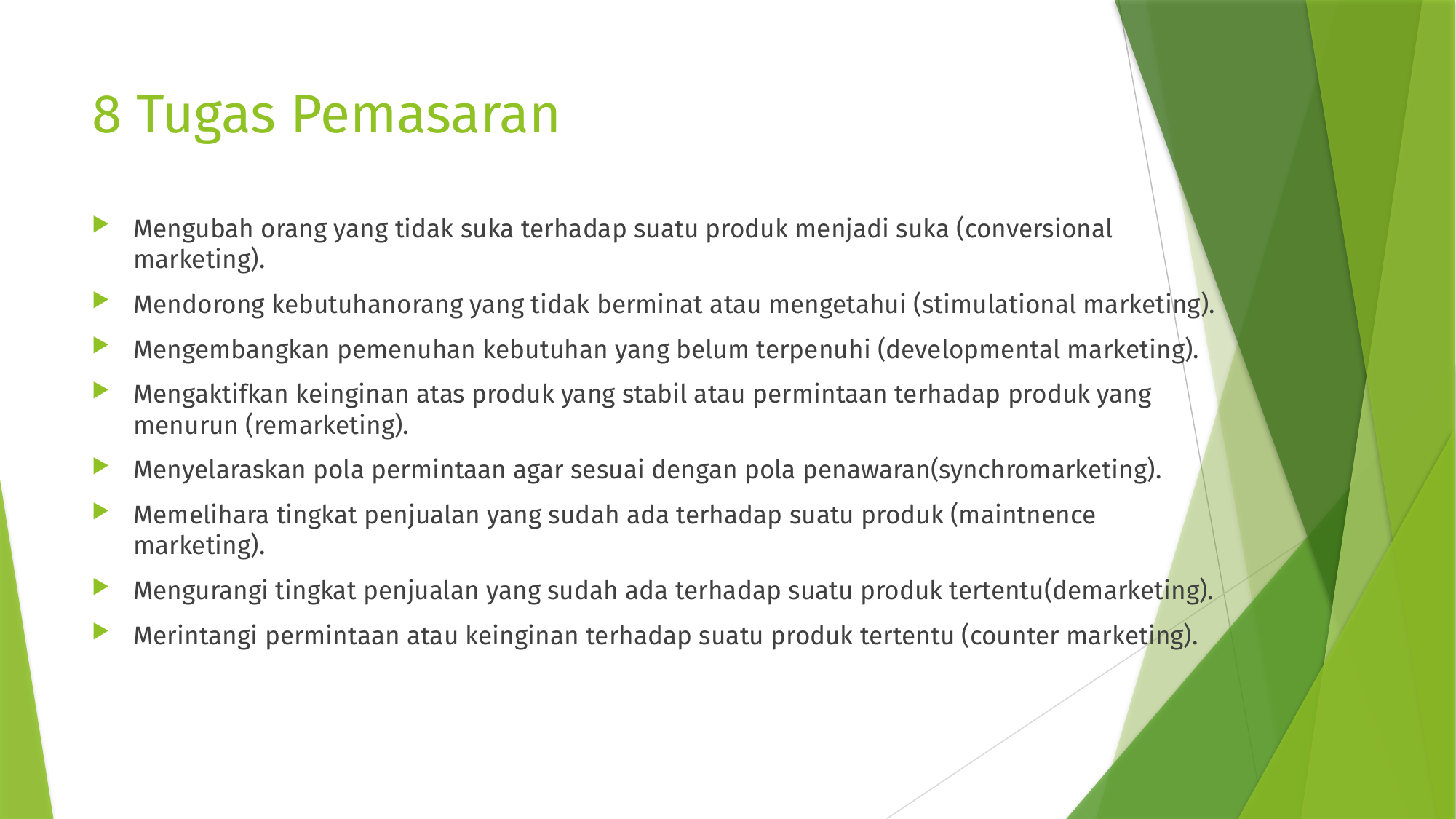

# 8 Tugas Pemasaran
Mengubah orang yang tidak suka terhadap suatu produk menjadi suka (conversional marketing).
Mendorong kebutuhanorang yang tidak berminat atau mengetahui (stimulational marketing).
Mengembangkan pemenuhan kebutuhan yang belum terpenuhi (developmental marketing).
Mengaktifkan keinginan atas produk yang stabil atau permintaan terhadap produk yang menurun (remarketing).
Menyelaraskan pola permintaan agar sesuai dengan pola penawaran(synchromarketing).
Memelihara tingkat penjualan yang sudah ada terhadap suatu produk (maintnence marketing).
Mengurangi tingkat penjualan yang sudah ada terhadap suatu produk tertentu(demarketing).
Merintangi permintaan atau keinginan terhadap suatu produk tertentu (counter marketing).